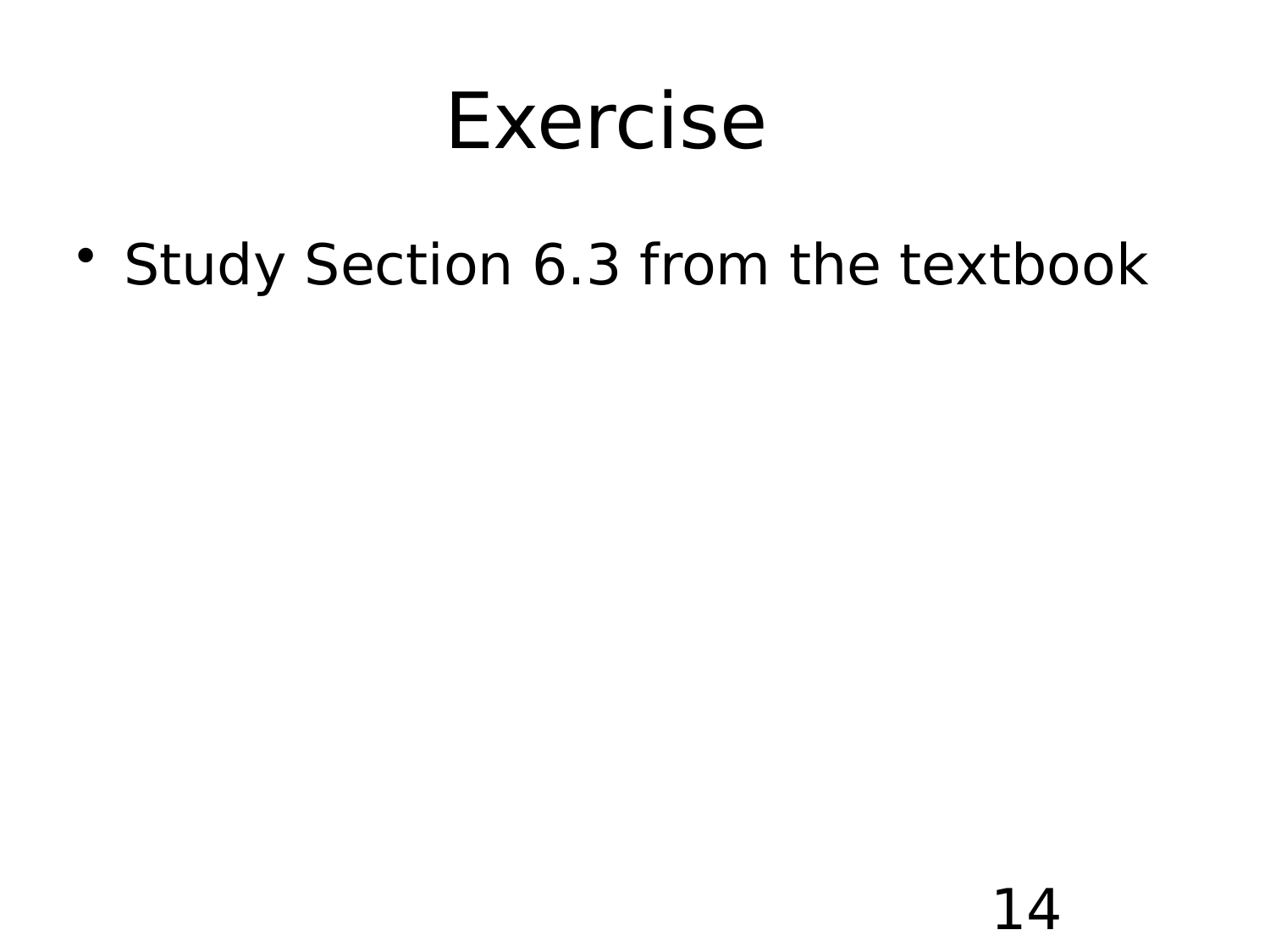

# Exercise
Study Section 6.3 from the textbook
14